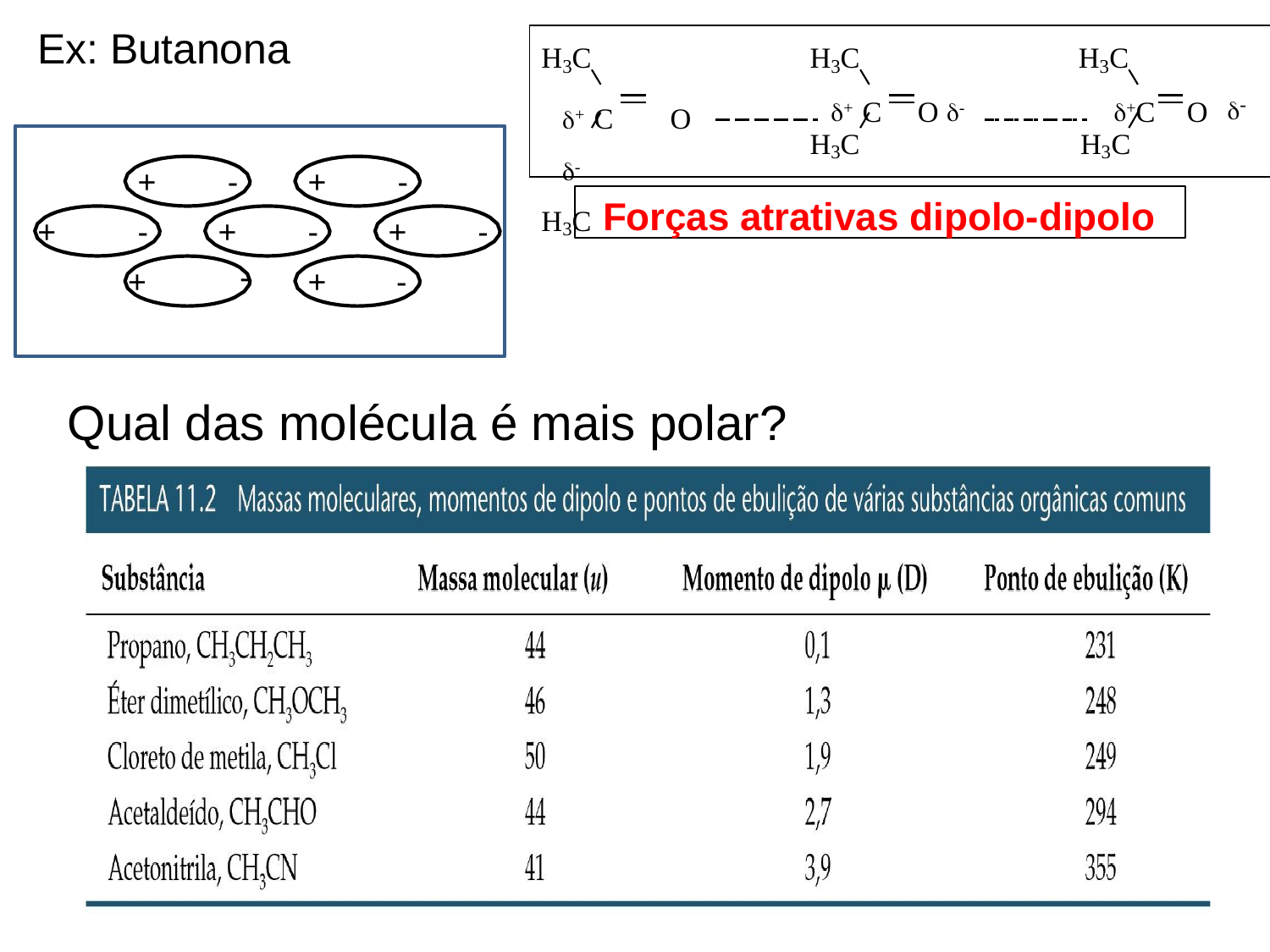

# Ex: Butanona
H3C
δ+  C	O δ-
H3C

H3C
H3C
δ-

δ+  C	O δ-
δ+C	O

H3C	H3C

+
-
+
-
+
+
-
+
-
+
-

Forças atrativas dipolo-dipolo

+
-

-
Qual das molécula é mais polar?